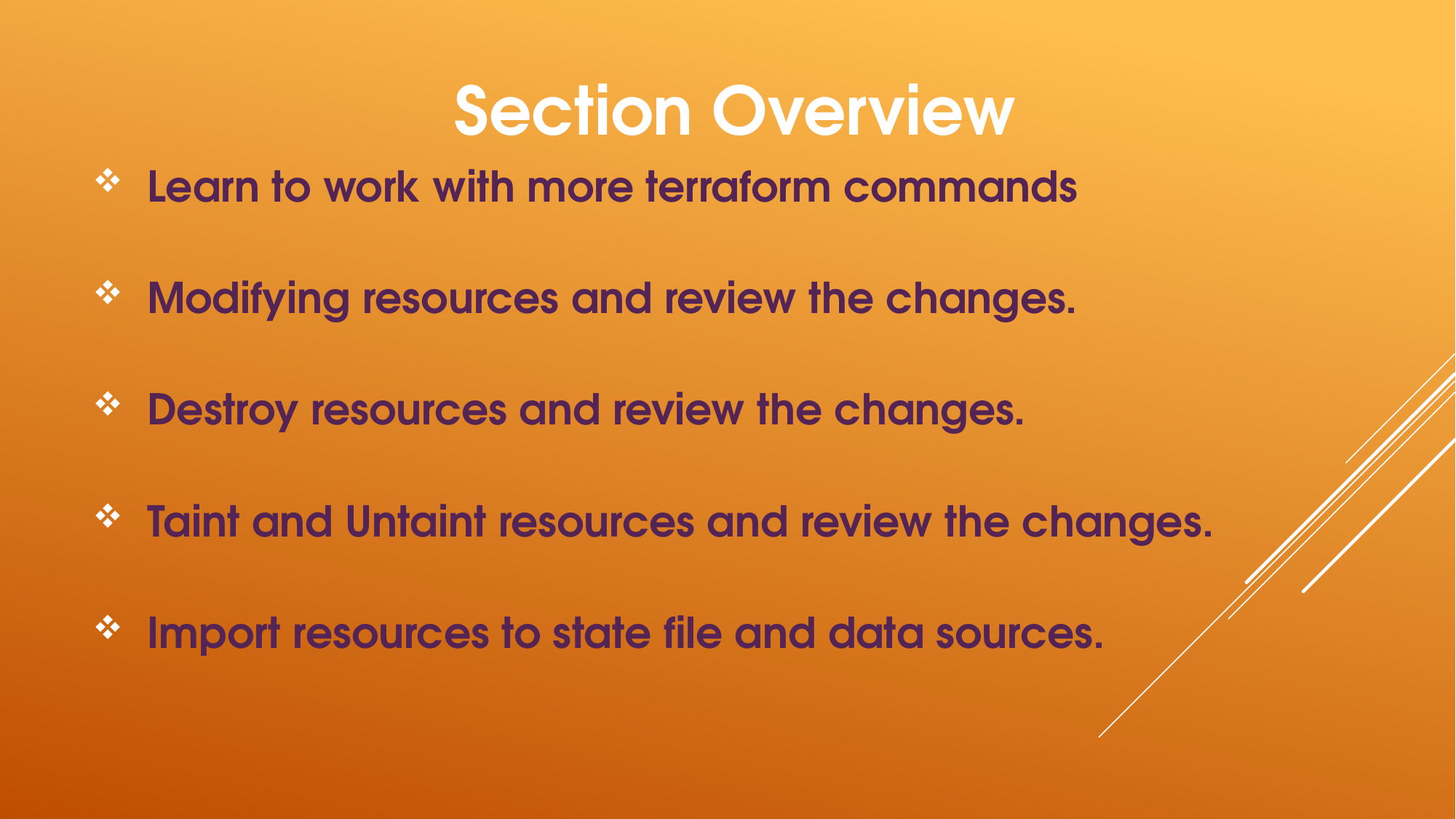

# Section Overview
Learn to work with more terraform commands

Modifying resources and review the changes.

Destroy resources and review the changes.

Taint and Untaint resources and review the changes.

Import resources to state file and data sources.